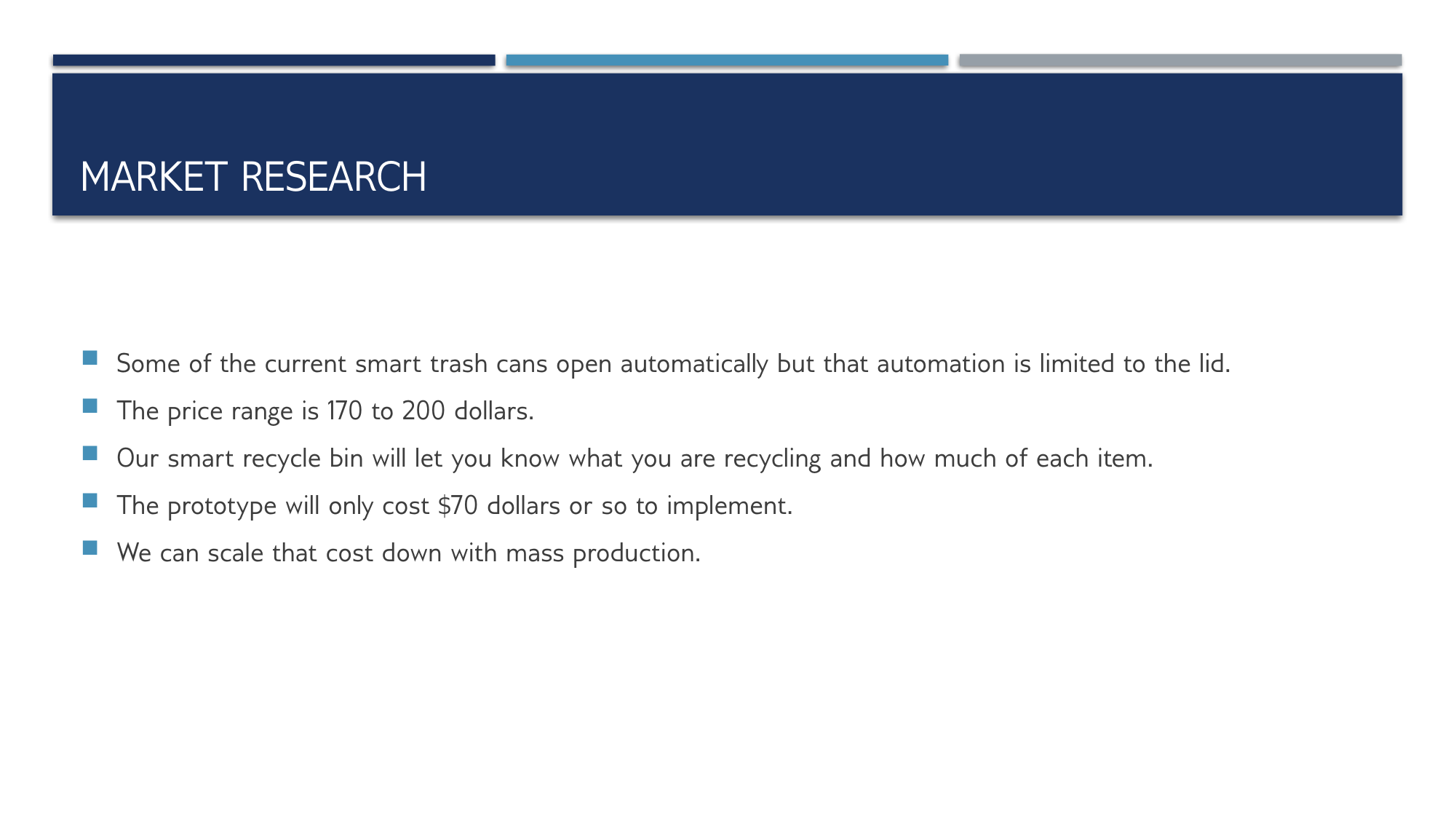

# Market Research
Some of the current smart trash cans open automatically but that automation is limited to the lid.
The price range is 170 to 200 dollars.
Our smart recycle bin will let you know what you are recycling and how much of each item.
The prototype will only cost $70 dollars or so to implement.
We can scale that cost down with mass production.